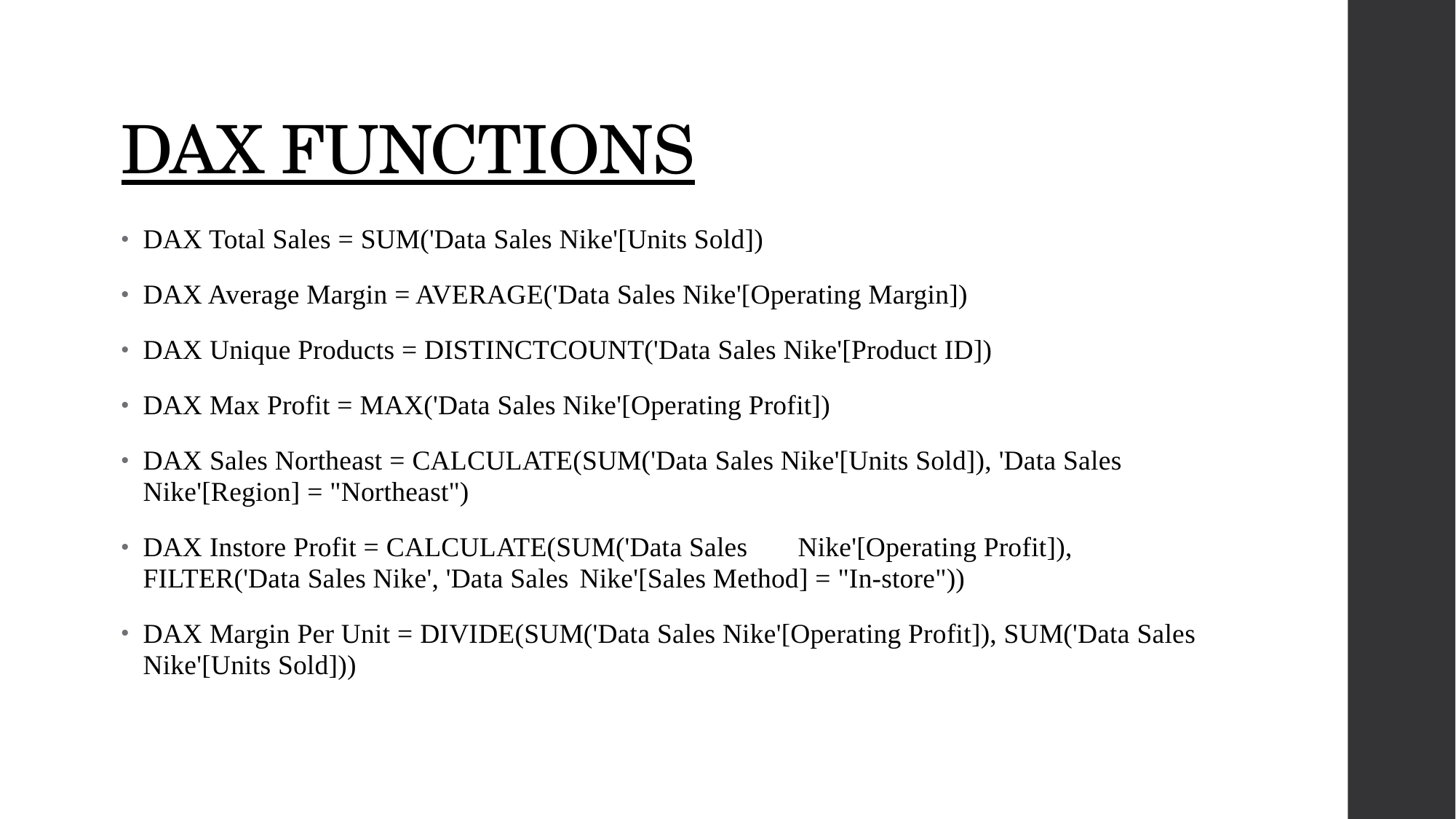

# DAX FUNCTIONS
DAX Total Sales = SUM('Data Sales Nike'[Units Sold])
DAX Average Margin = AVERAGE('Data Sales Nike'[Operating Margin])
DAX Unique Products = DISTINCTCOUNT('Data Sales Nike'[Product ID])
DAX Max Profit = MAX('Data Sales Nike'[Operating Profit])
DAX Sales Northeast = CALCULATE(SUM('Data Sales Nike'[Units Sold]), 'Data Sales Nike'[Region] = "Northeast")
DAX Instore Profit = CALCULATE(SUM('Data Sales 	Nike'[Operating Profit]), FILTER('Data Sales Nike', 'Data Sales 	Nike'[Sales Method] = "In-store"))
DAX Margin Per Unit = DIVIDE(SUM('Data Sales Nike'[Operating Profit]), SUM('Data Sales Nike'[Units Sold]))